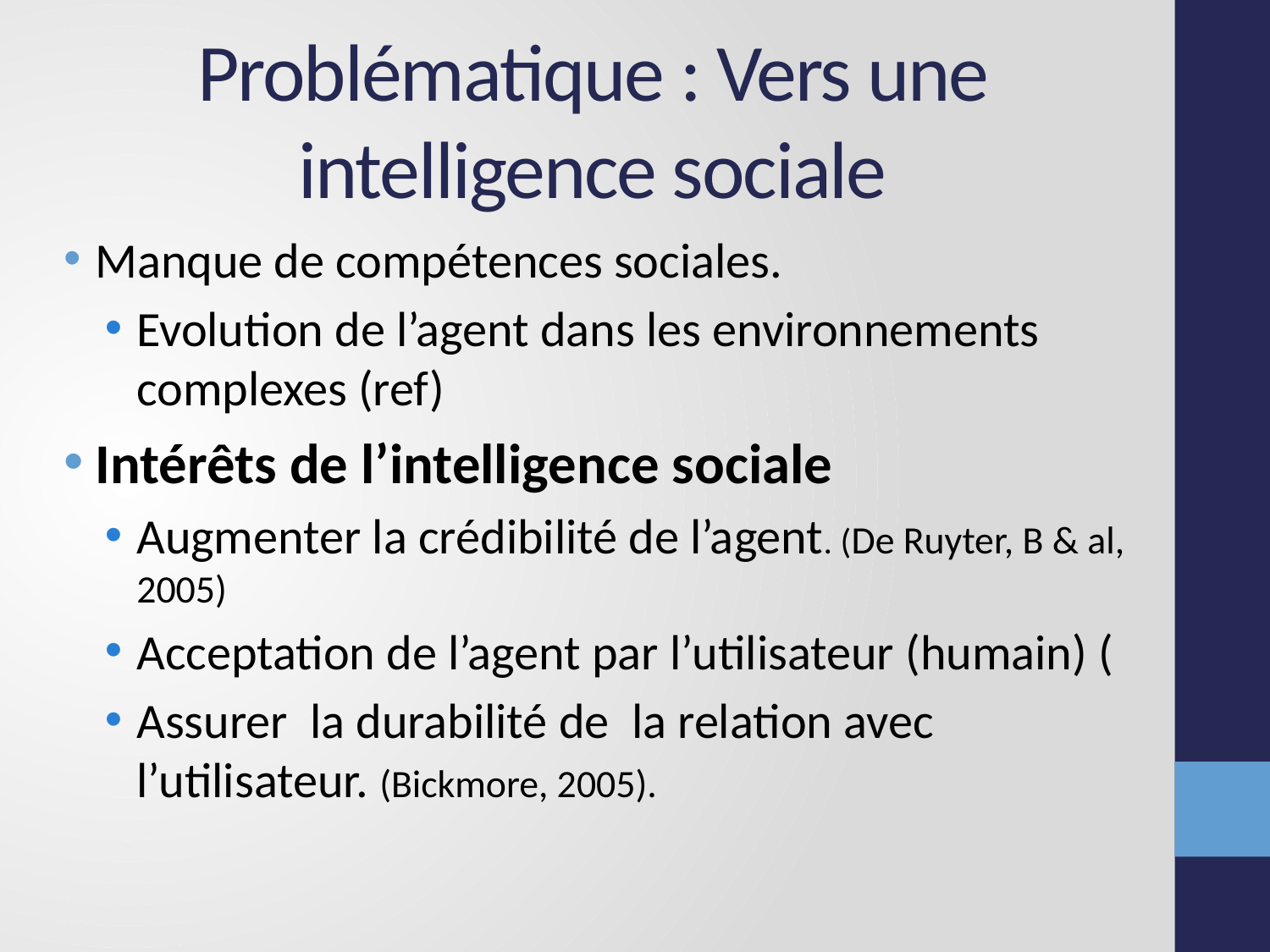

# Problématique : Vers une intelligence sociale
Manque de compétences sociales.
Evolution de l’agent dans les environnements complexes (ref)
Intérêts de l’intelligence sociale
Augmenter la crédibilité de l’agent. (De Ruyter, B & al, 2005)
Acceptation de l’agent par l’utilisateur (humain) (
Assurer  la durabilité de  la relation avec l’utilisateur. (Bickmore, 2005).